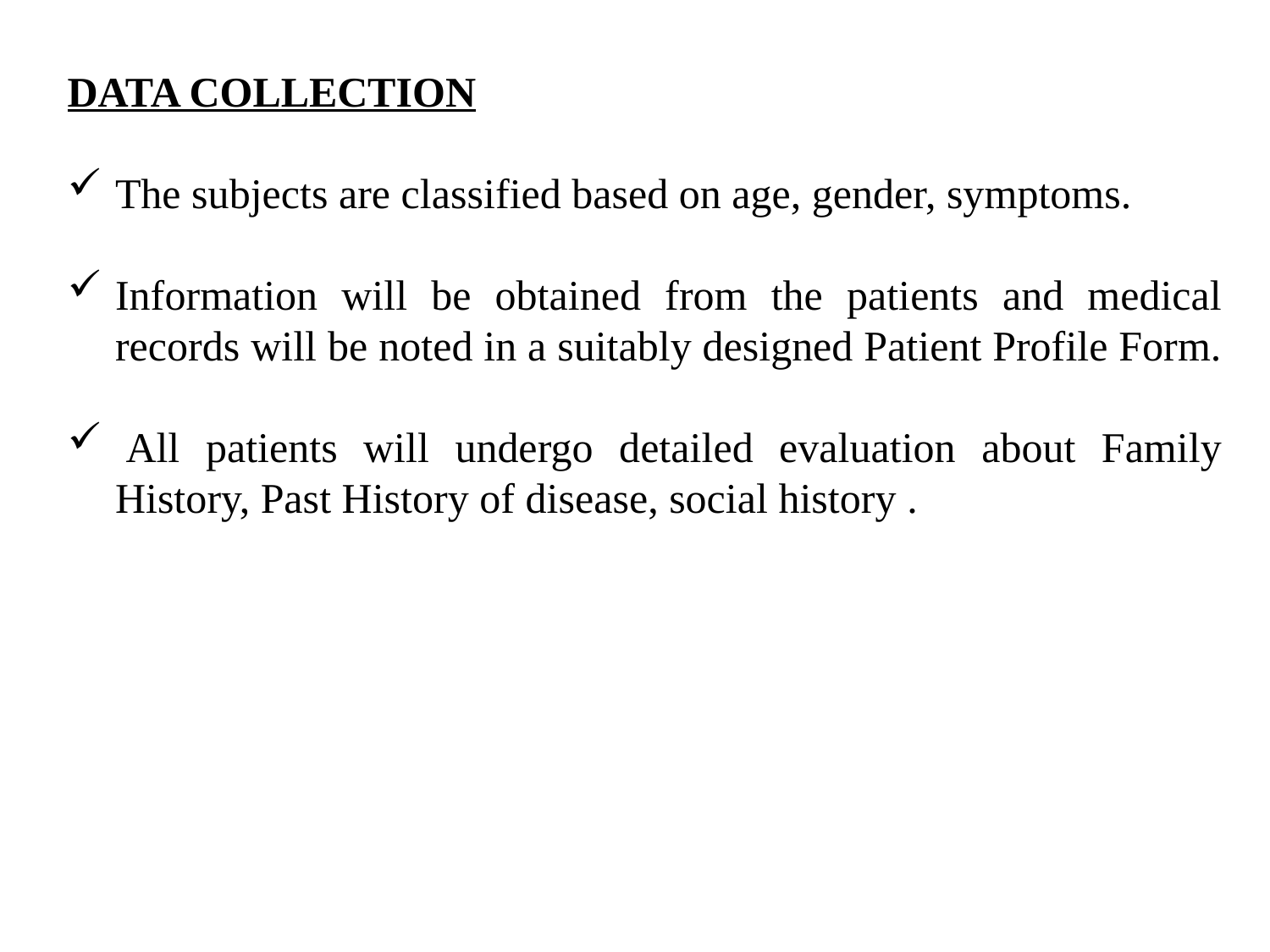

DIET
Information regarding patient’s diet was obtained using a food frequency questionnaire.
Multiple items common in the Indian diet and noted as protective (such as those containing Calcium or Vitamin D) or risk factors (such as caffeine) were included in the questionnaire. The subjects were asked whether they were vegetarian. They were also asked if within the past ten years they regularly drank tea, coffee, any other caffeinated drink, alcohol, and milk. If the subject responded in the affirmative to any of the above beverages, they were asked to quantify their intake as average number of glasses per day, week, or month. They were also questioned about smoking. Similarly, all the subjects were questioned about their intake (and quantity per day, week, or month) of curd (plain yogurt), paneer (cottage cheese), fish, and almonds- the former two for their calcium content, and the latter two for an estimate of dietary Vitamin D.
DATA COLLECTION

The subjects are classified based on age, gender, symptoms.

Information will be obtained from the patients and medical records will be noted in a suitably designed Patient Profile Form.

 All patients will undergo detailed evaluation about Family History, Past History of disease, social history .